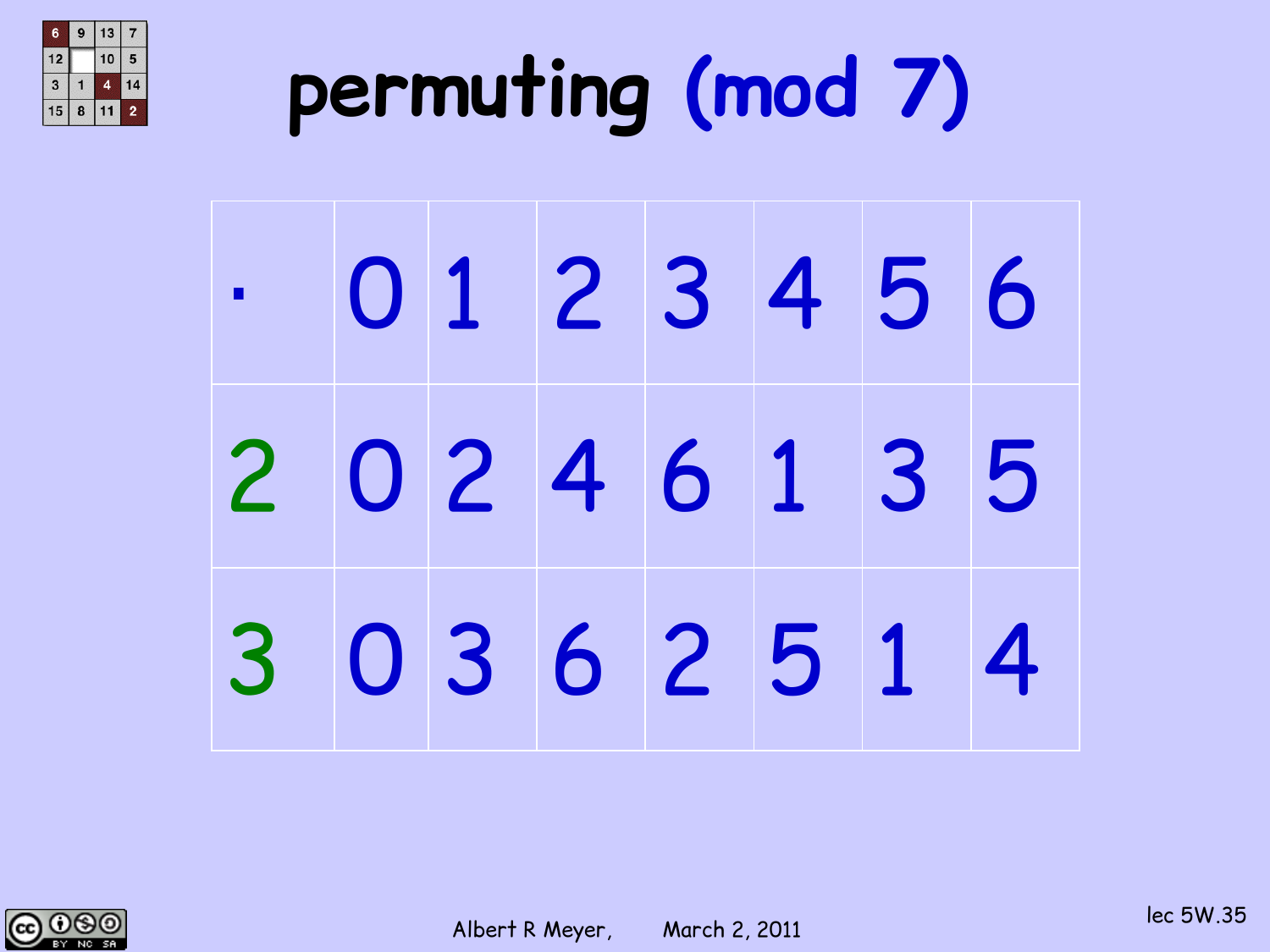

permuting (mod 7)
| ⋅ | 0 | 1 | 2 | 3 | 4 | 5 | 6 |
| --- | --- | --- | --- | --- | --- | --- | --- |
| 2 | 0 | 2 | 4 | 6 | 1 | 3 | 5 |
| 3 | 0 | 3 | 6 | 2 | 5 | 1 | 4 |
lec 5W.35